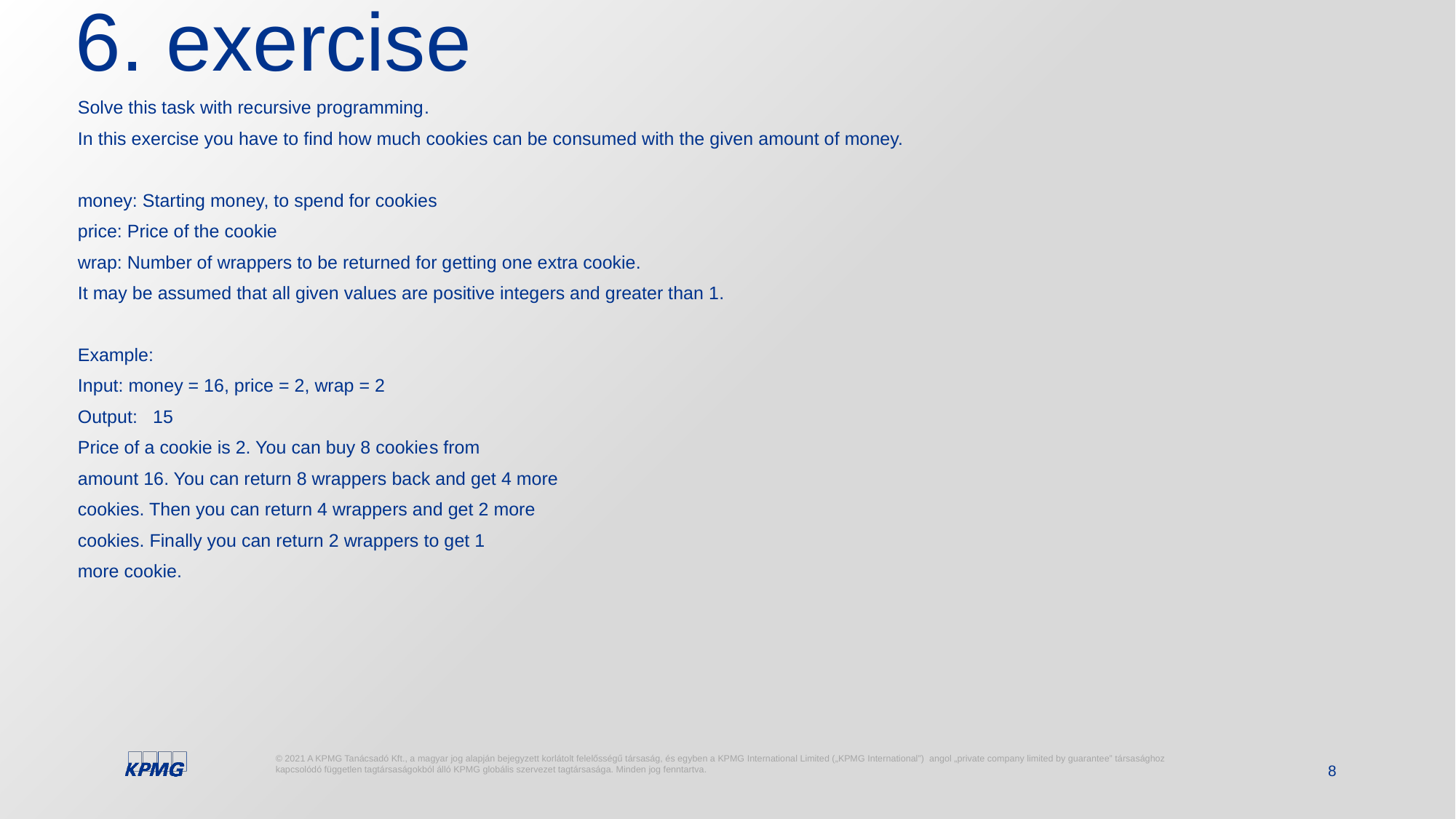

# 6. exercise
Solve this task with recursive programming.
In this exercise you have to find how much cookies can be consumed with the given amount of money.

money: Starting money, to spend for cookies
price: Price of the cookie
wrap: Number of wrappers to be returned for getting one extra cookie.
It may be assumed that all given values are positive integers and greater than 1.

Example:
Input: money = 16, price = 2, wrap = 2
Output:   15
Price of a cookie is 2. You can buy 8 cookies from
amount 16. You can return 8 wrappers back and get 4 more
cookies. Then you can return 4 wrappers and get 2 more
cookies. Finally you can return 2 wrappers to get 1
more cookie.